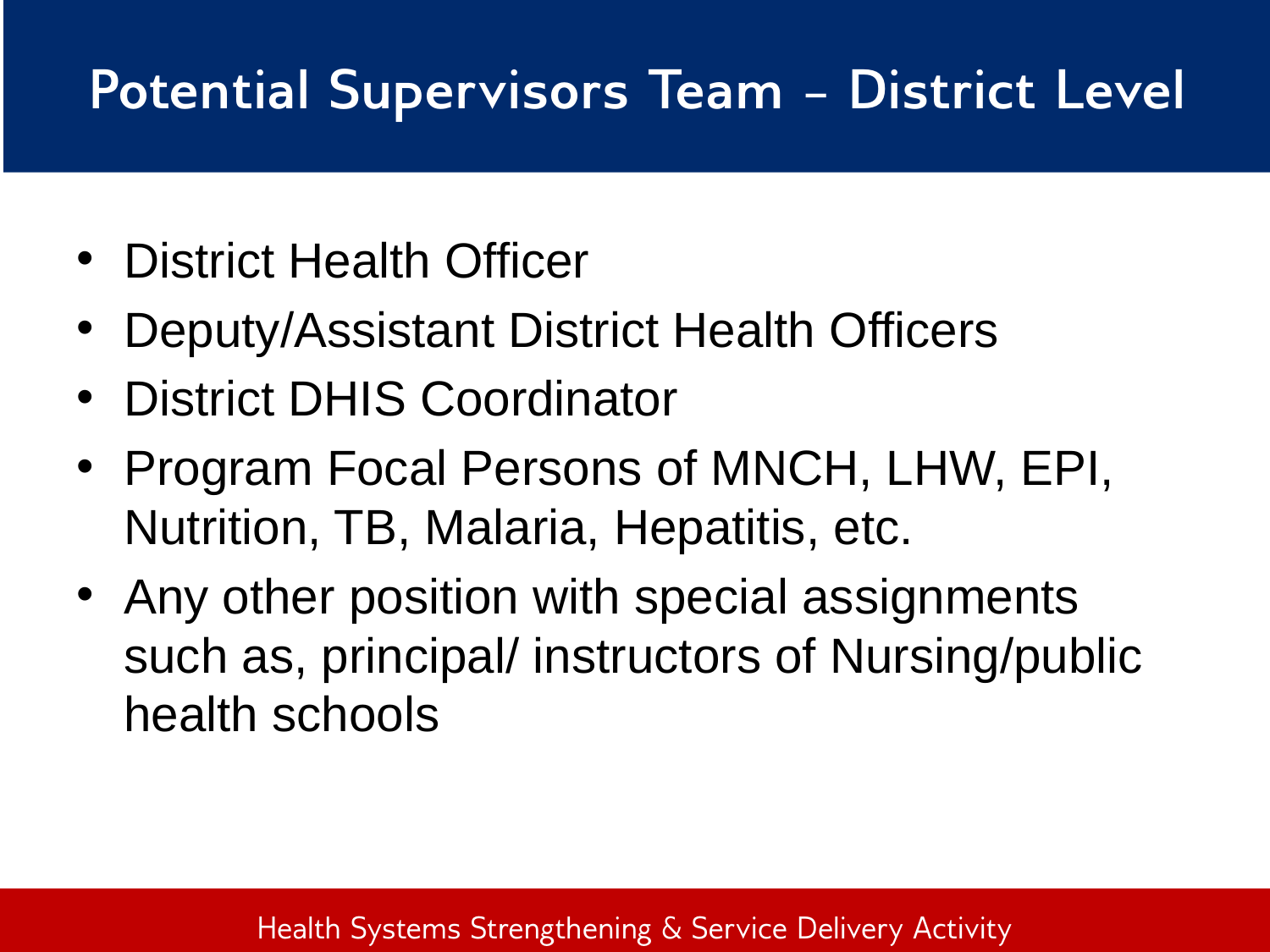

# Potential Supervisors Team – District Level
District Health Officer
Deputy/Assistant District Health Officers
District DHIS Coordinator
Program Focal Persons of MNCH, LHW, EPI, Nutrition, TB, Malaria, Hepatitis, etc.
Any other position with special assignments such as, principal/ instructors of Nursing/public health schools